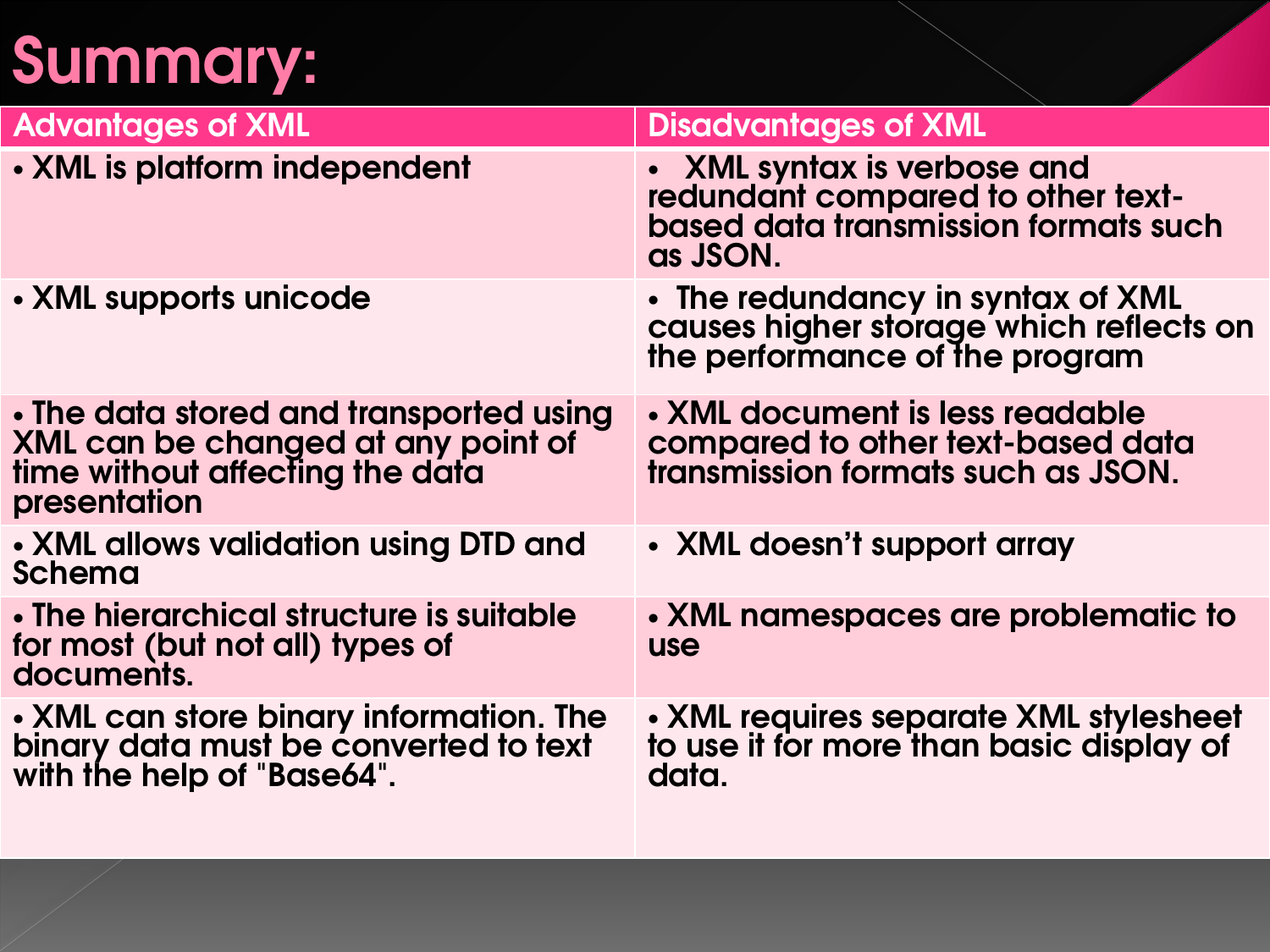

# Summary:
| Advantages of XML | Disadvantages of XML |
| --- | --- |
| XML is platform independent | XML syntax is verbose and redundant compared to other text-based data transmission formats such as JSON. |
| XML supports unicode | The redundancy in syntax of XML causes higher storage which reflects on the performance of the program |
| The data stored and transported using XML can be changed at any point of time without affecting the data presentation | XML document is less readable compared to other text-based data transmission formats such as JSON. |
| XML allows validation using DTD and Schema | XML doesn’t support array |
| The hierarchical structure is suitable for most (but not all) types of documents. | XML namespaces are problematic to use |
| XML can store binary information. The binary data must be converted to text with the help of "Base64". | XML requires separate XML stylesheet to use it for more than basic display of data. |